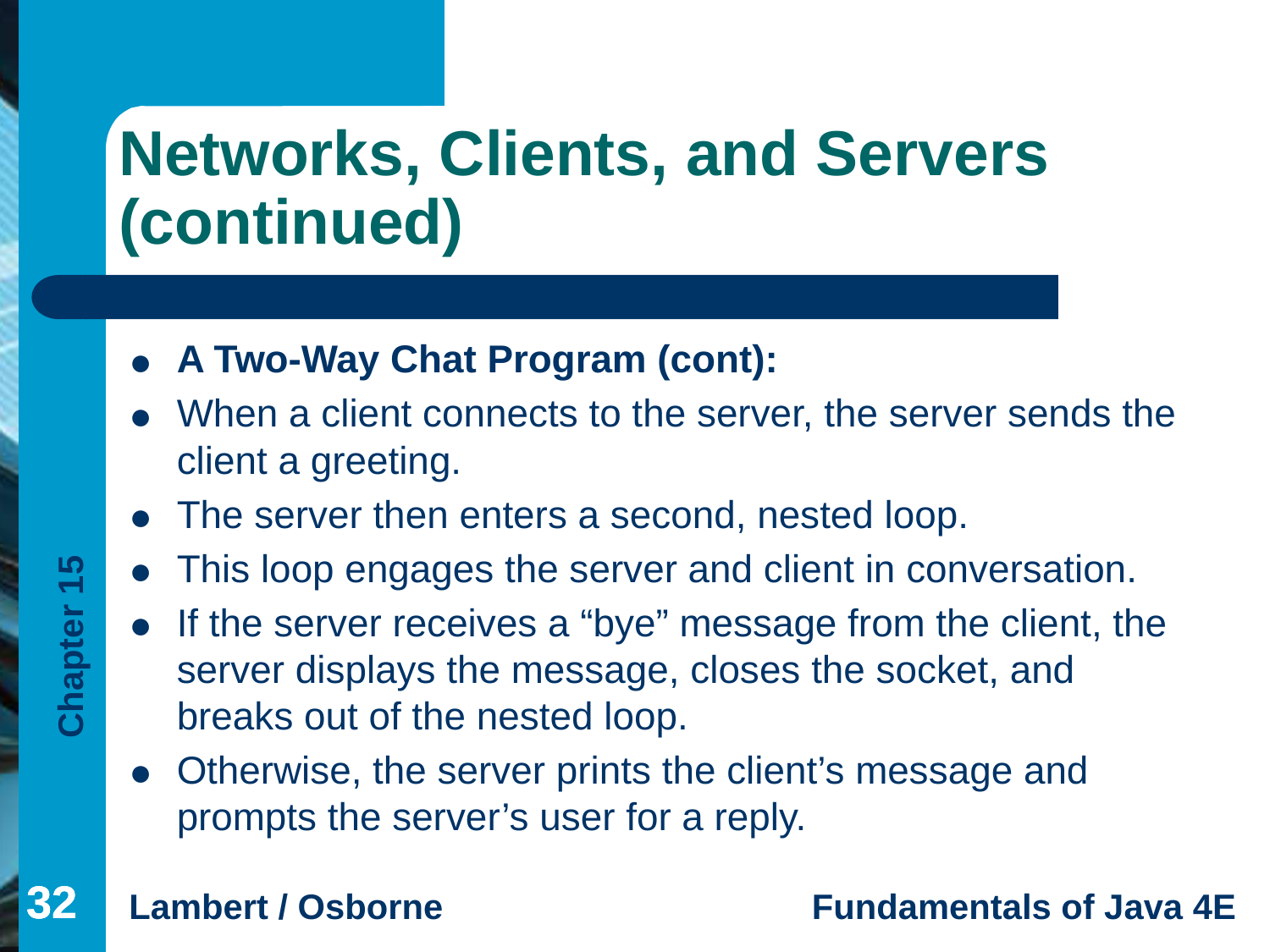

# Networks, Clients, and Servers (continued)
A Two-Way Chat Program (cont):
When a client connects to the server, the server sends the client a greeting.
The server then enters a second, nested loop.
This loop engages the server and client in conversation.
If the server receives a “bye” message from the client, the server displays the message, closes the socket, and breaks out of the nested loop.
Otherwise, the server prints the client’s message and prompts the server’s user for a reply.
32
32
32